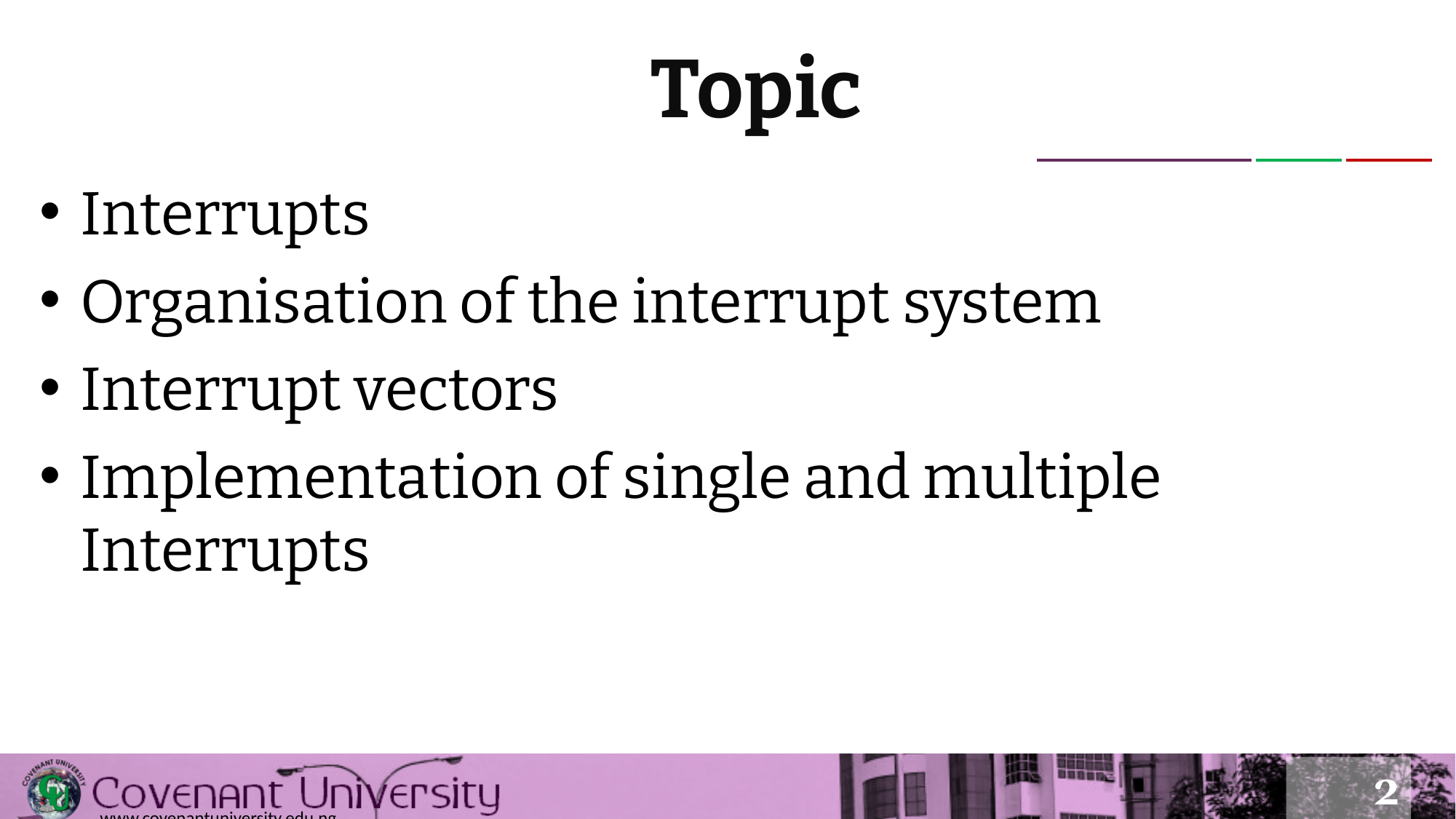

# Topic
Interrupts
Organisation of the interrupt system
Interrupt vectors
Implementation of single and multiple Interrupts